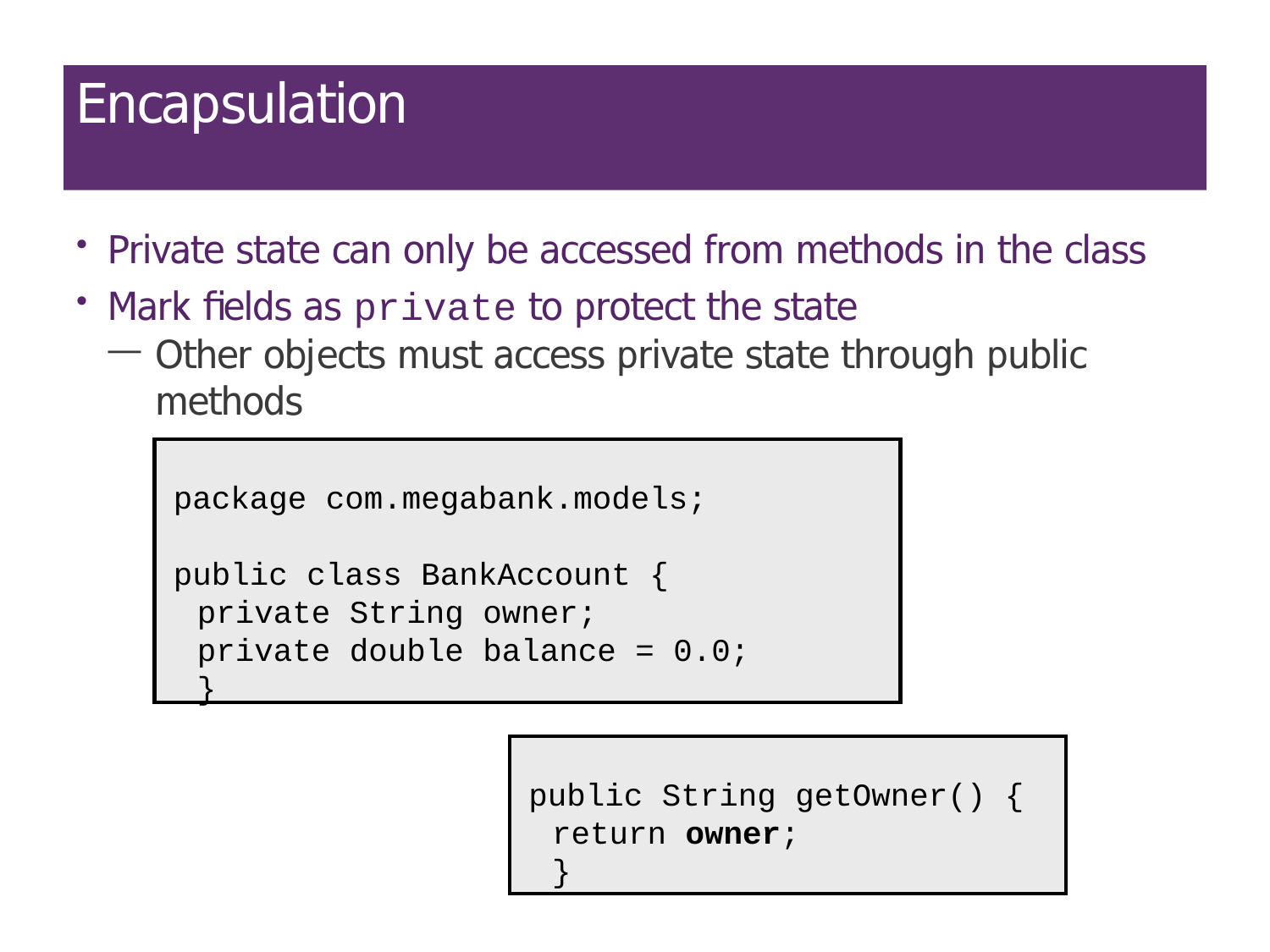

# Encapsulation
Private state can only be accessed from methods in the class
Mark fields as private to protect the state
Other objects must access private state through public methods

 package com.megabank.models;

 public class BankAccount {
 private String owner;
 private double balance = 0.0;
 }

 public String getOwner() {
 return owner;
 }